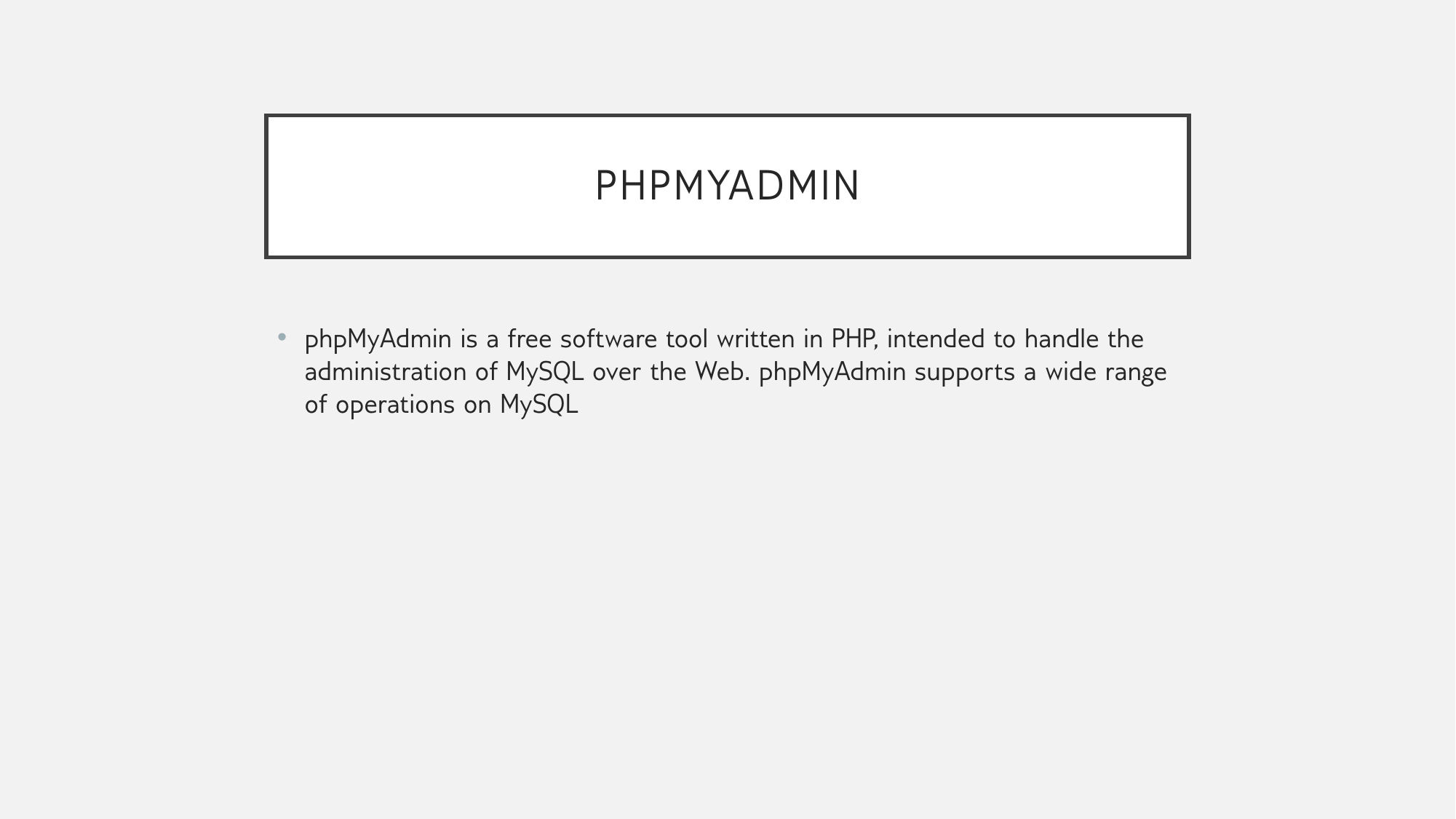

# phpMyAdmin
phpMyAdmin is a free software tool written in PHP, intended to handle the administration of MySQL over the Web. phpMyAdmin supports a wide range of operations on MySQL